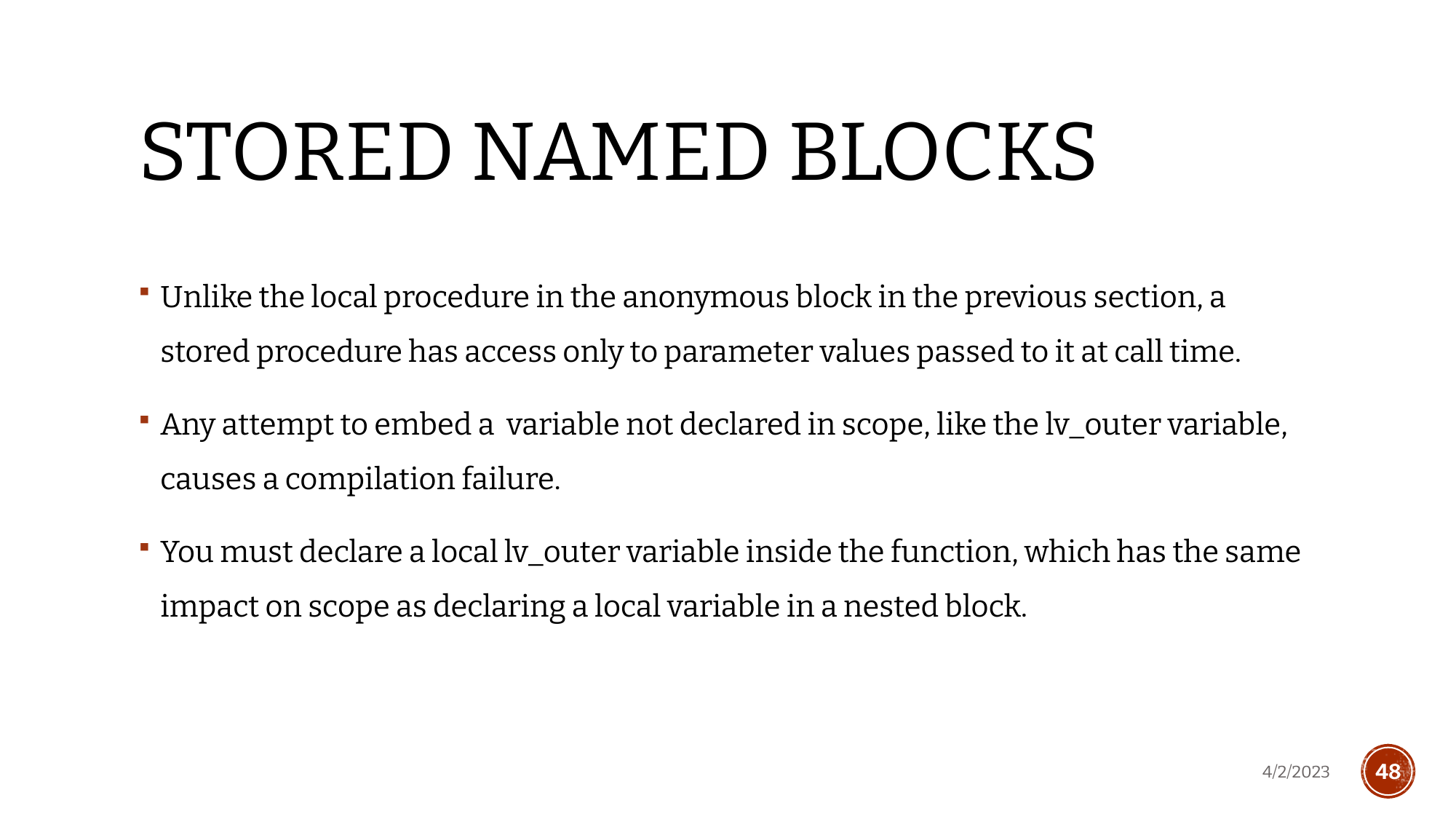

# Stored Named Blocks
Unlike the local procedure in the anonymous block in the previous section, a stored procedure has access only to parameter values passed to it at call time.
Any attempt to embed a  variable not declared in scope, like the lv_outer variable, causes a compilation failure.
You must declare a local lv_outer variable inside the function, which has the same impact on scope as declaring a local variable in a nested block.

4/2/2023
48